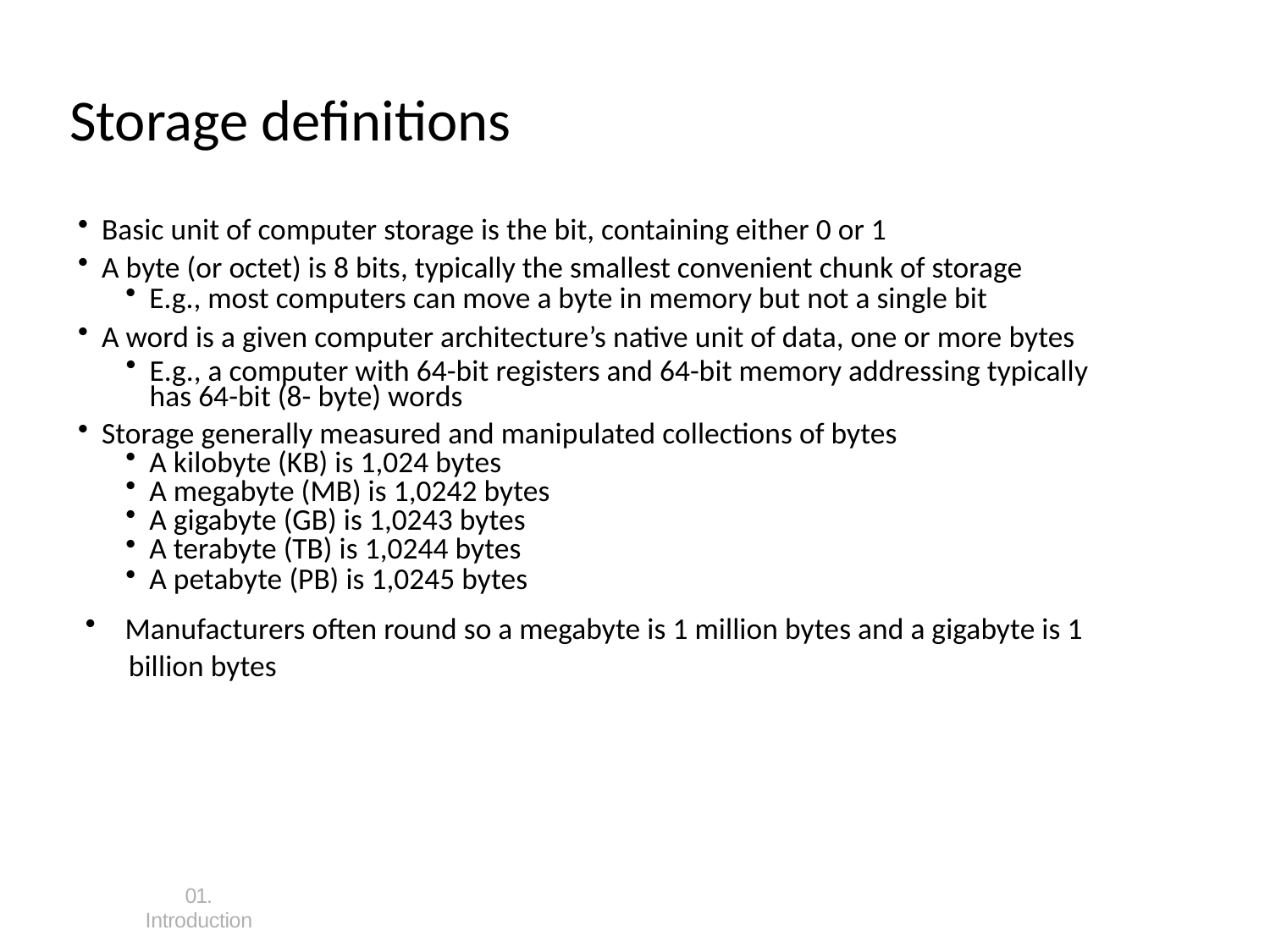

# Storage definitions
Basic unit of computer storage is the bit, containing either 0 or 1
A byte (or octet) is 8 bits, typically the smallest convenient chunk of storage
E.g., most computers can move a byte in memory but not a single bit
A word is a given computer architecture’s native unit of data, one or more bytes
E.g., a computer with 64-bit registers and 64-bit memory addressing typically has 64-bit (8- byte) words
Storage generally measured and manipulated collections of bytes
A kilobyte (KB) is 1,024 bytes
A megabyte (MB) is 1,0242 bytes
A gigabyte (GB) is 1,0243 bytes
A terabyte (TB) is 1,0244 bytes
A petabyte (PB) is 1,0245 bytes
Manufacturers often round so a megabyte is 1 million bytes and a gigabyte is 1
billion bytes
01. Introduction
12